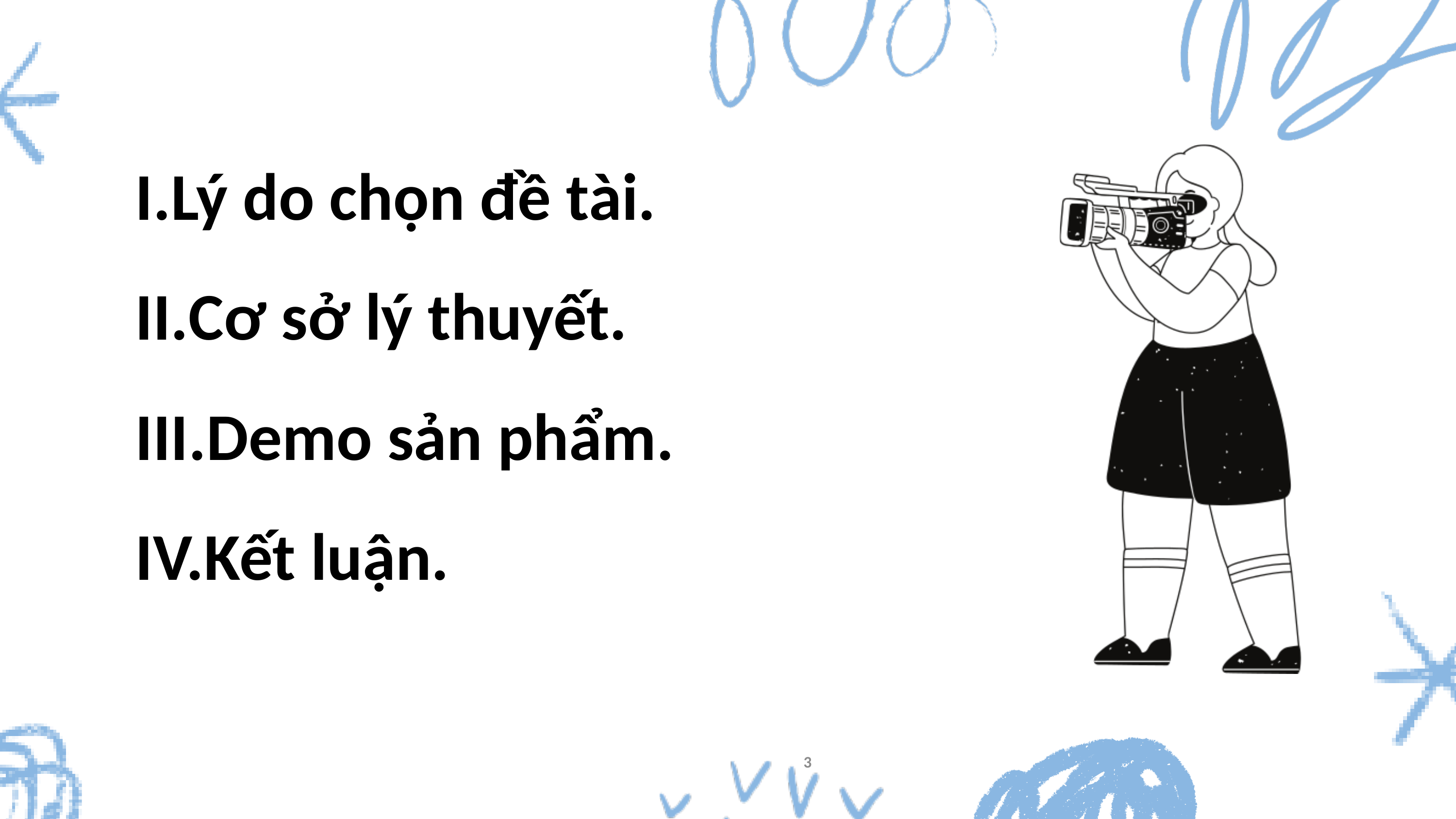

Lý do chọn đề tài.
Cơ sở lý thuyết.
Demo sản phẩm.
Kết luận.

3